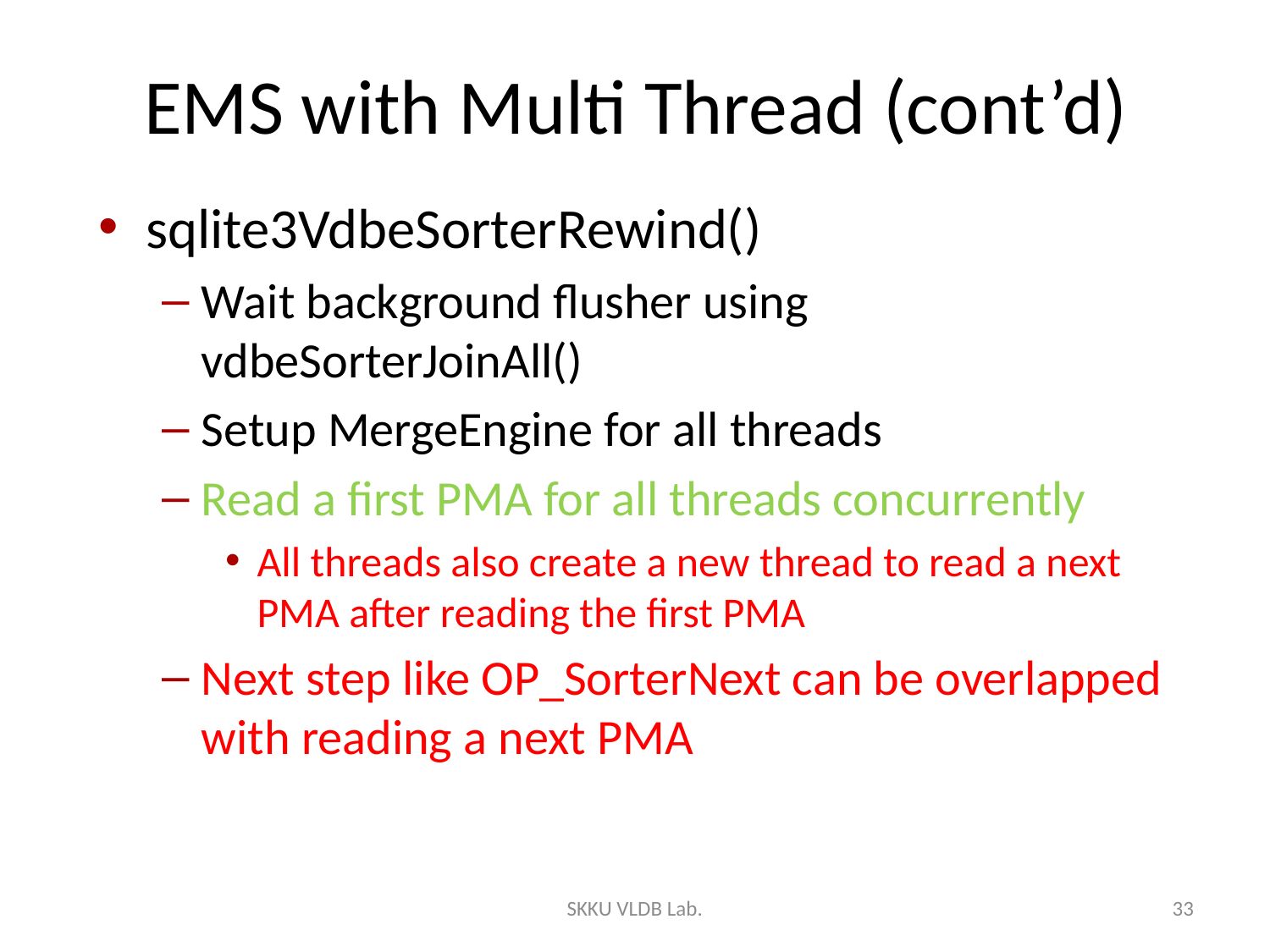

# EMS with Multi Thread (cont’d)
sqlite3VdbeSorterRewind()
Wait background flusher using vdbeSorterJoinAll()
Setup MergeEngine for all threads
Read a first PMA for all threads concurrently
All threads also create a new thread to read a next PMA after reading the first PMA
Next step like OP_SorterNext can be overlapped with reading a next PMA
SKKU VLDB Lab.
33